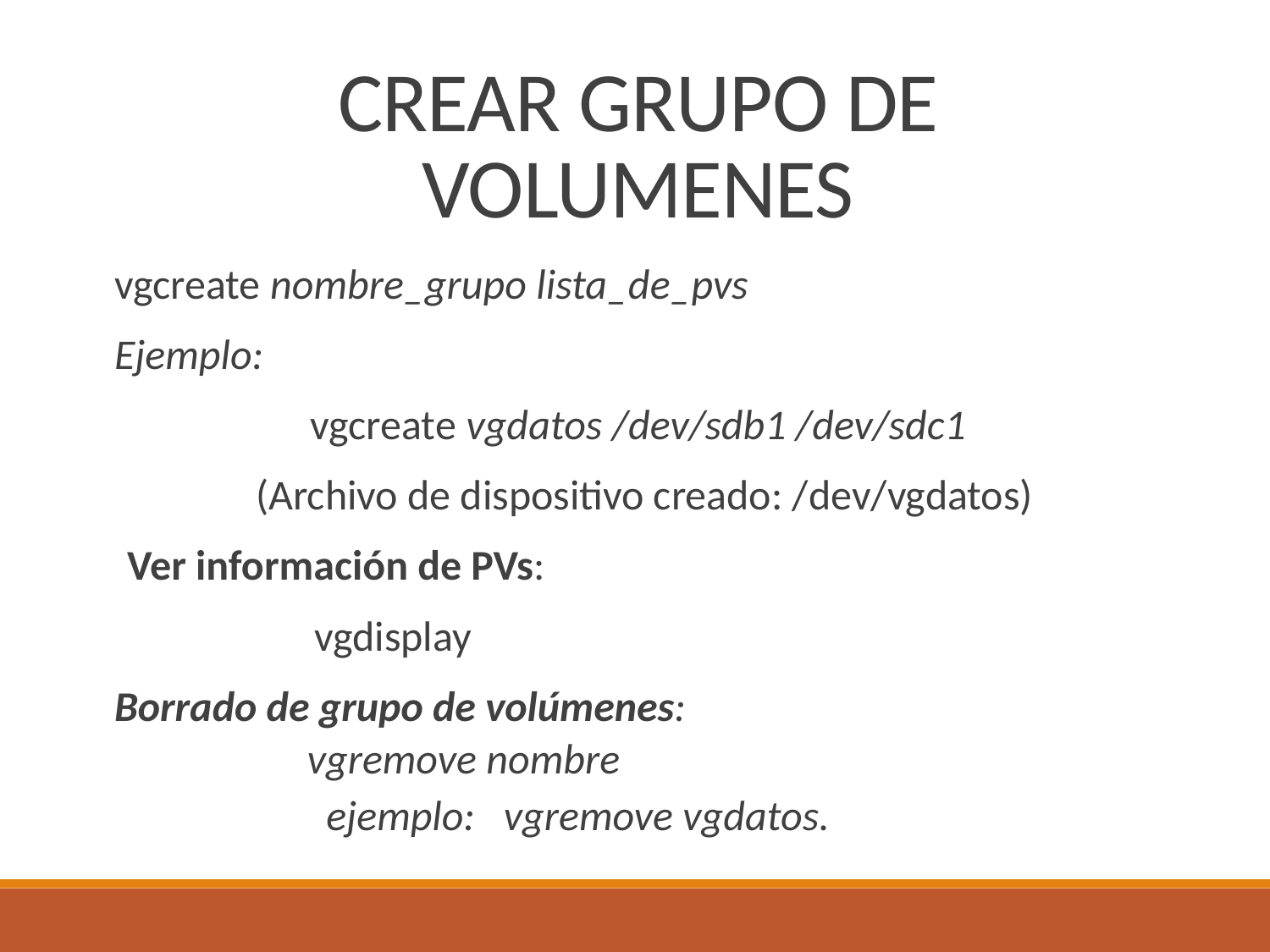

CREAR GRUPO DE VOLUMENES
vgcreate nombre_grupo lista_de_pvs
Ejemplo:
vgcreate vgdatos /dev/sdb1 /dev/sdc1
(Archivo de dispositivo creado: /dev/vgdatos)
Ver información de PVs:
                     vgdisplay
Borrado de grupo de volúmenes:
                vgremove nombre
                  ejemplo:   vgremove vgdatos.